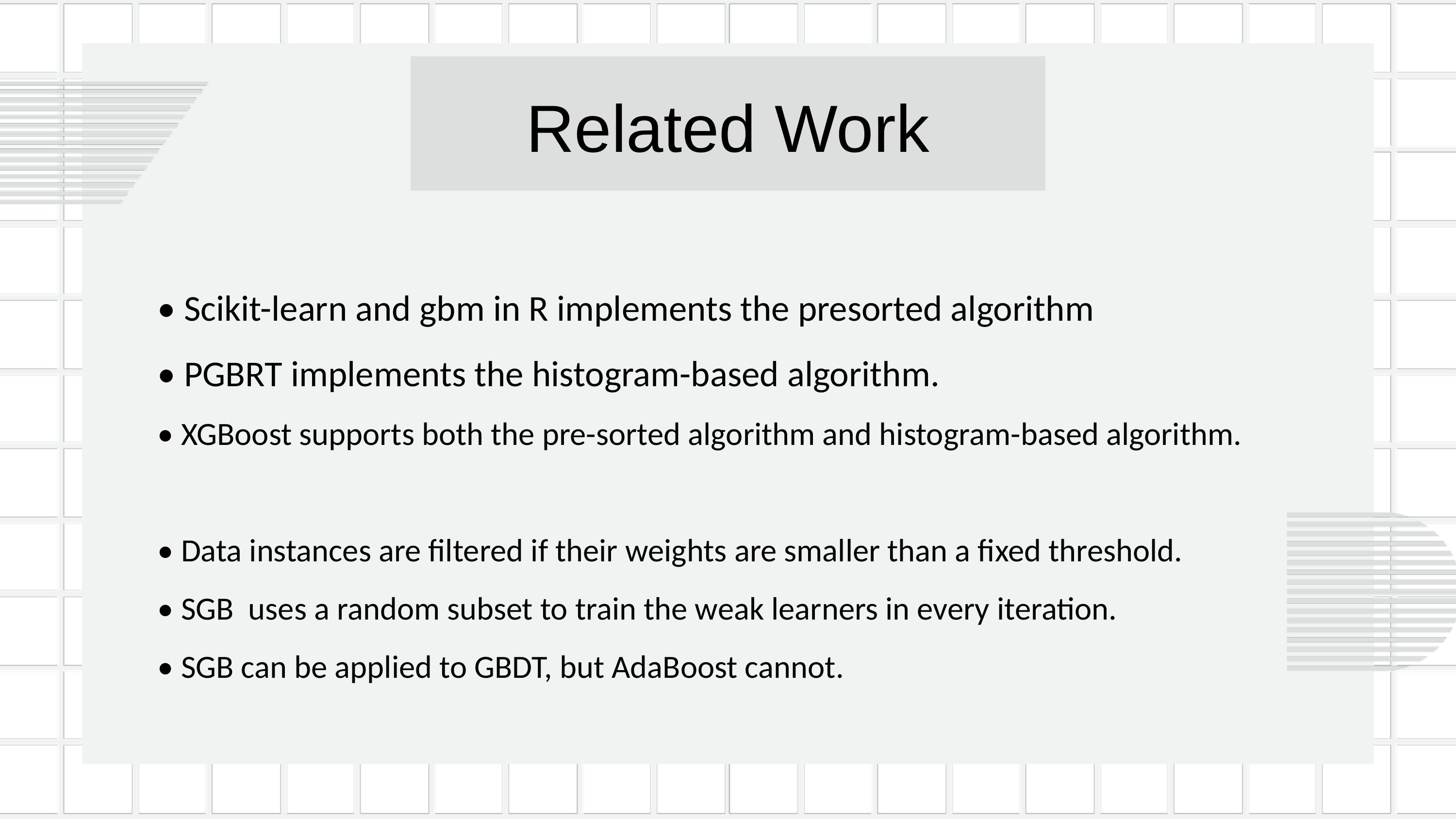

Related Work

• Scikit-learn and gbm in R implements the presorted algorithm
• PGBRT implements the histogram-based algorithm.
• XGBoost supports both the pre-sorted algorithm and histogram-based algorithm.

• Data instances are filtered if their weights are smaller than a fixed threshold.
• SGB  uses a random subset to train the weak learners in every iteration.
• SGB can be applied to GBDT, but AdaBoost cannot.